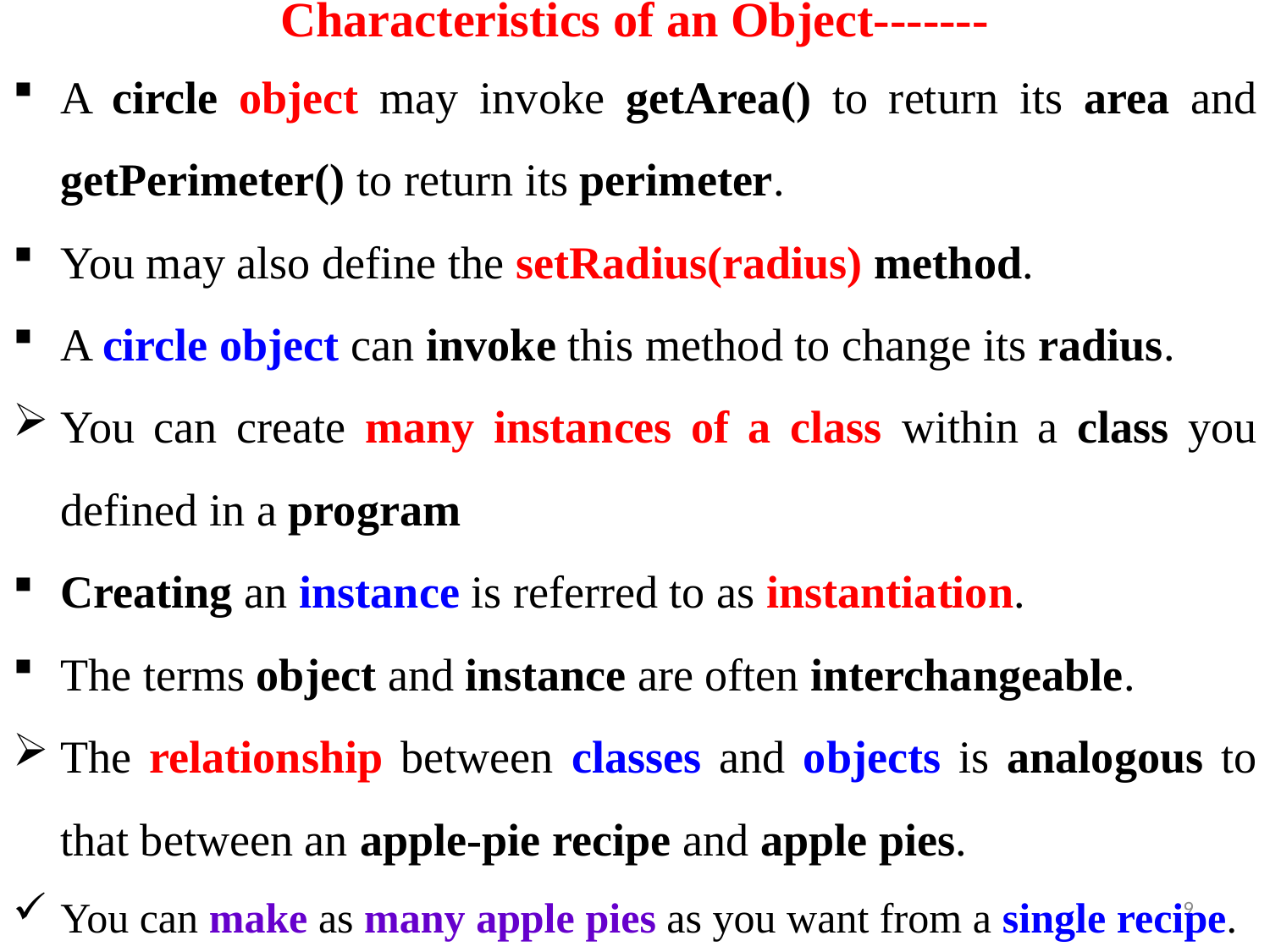

# Characteristics of an Object-------
A circle object may invoke getArea() to return its area and getPerimeter() to return its perimeter.
You may also define the setRadius(radius) method.
A circle object can invoke this method to change its radius.
You can create many instances of a class within a class you defined in a program
Creating an instance is referred to as instantiation.
The terms object and instance are often interchangeable.
The relationship between classes and objects is analogous to that between an apple-pie recipe and apple pies.
You can make as many apple pies as you want from a single recipe.

9